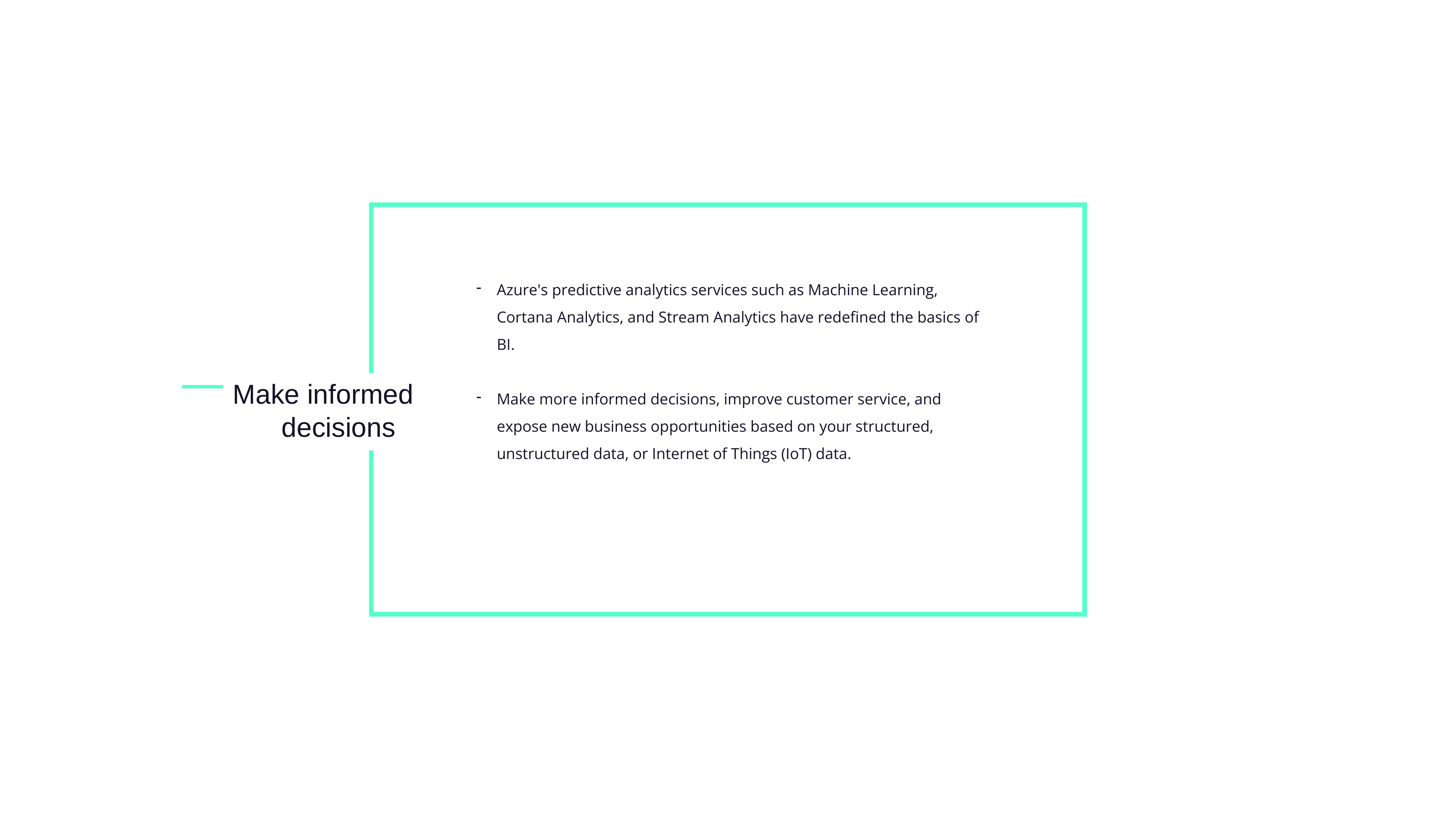

Azure's predictive analytics services such as Machine Learning, Cortana Analytics, and Stream Analytics have redefined the basics of BI.

Make more informed decisions, improve customer service, and expose new business opportunities based on your structured, unstructured data, or Internet of Things (IoT) data.

Make informed decisions